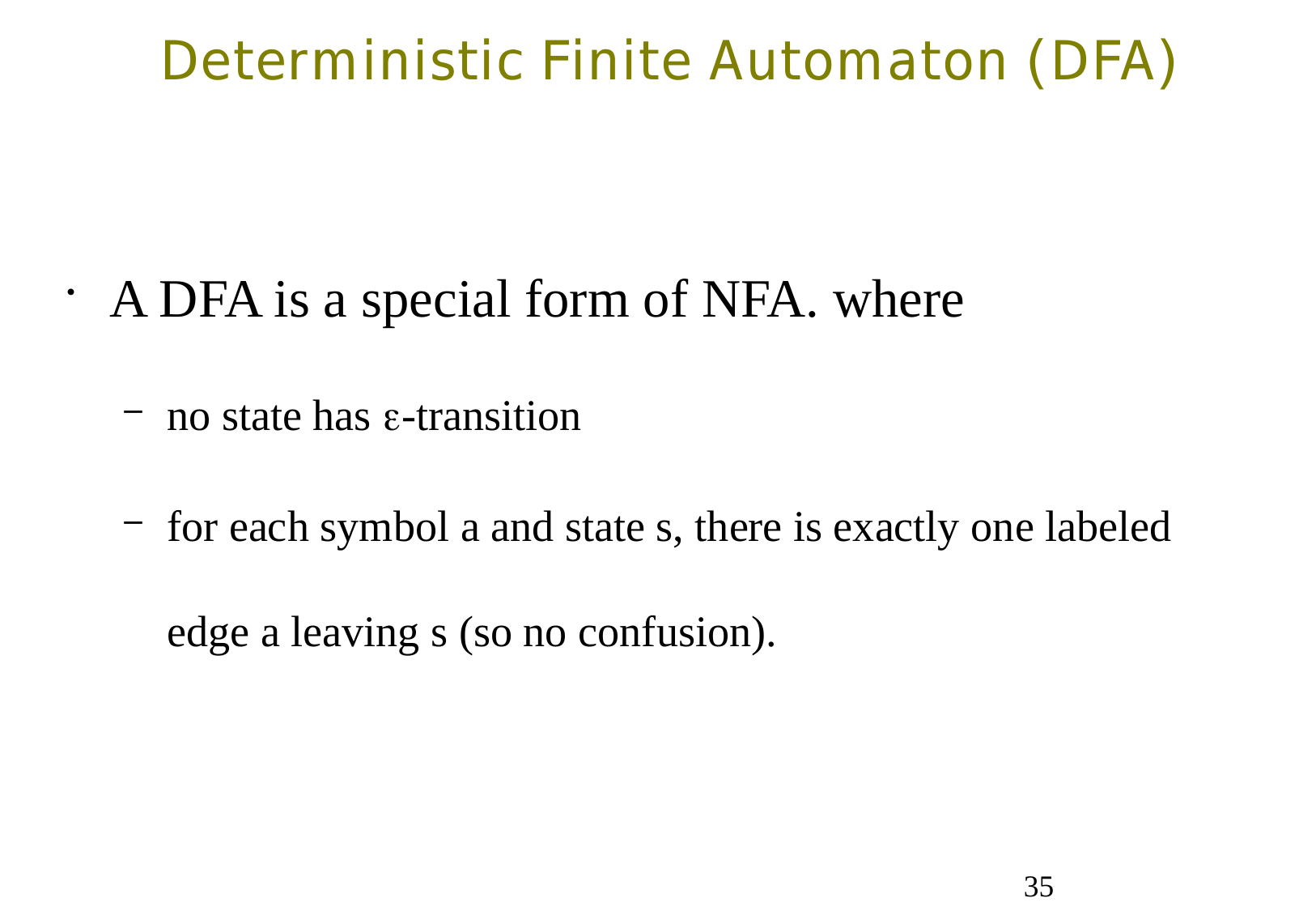

Deterministic Finite Automaton (DFA)
A DFA is a special form of NFA. where
no state has ε-transition
for each symbol a and state s, there is exactly one labeled edge a leaving s (so no confusion).
35